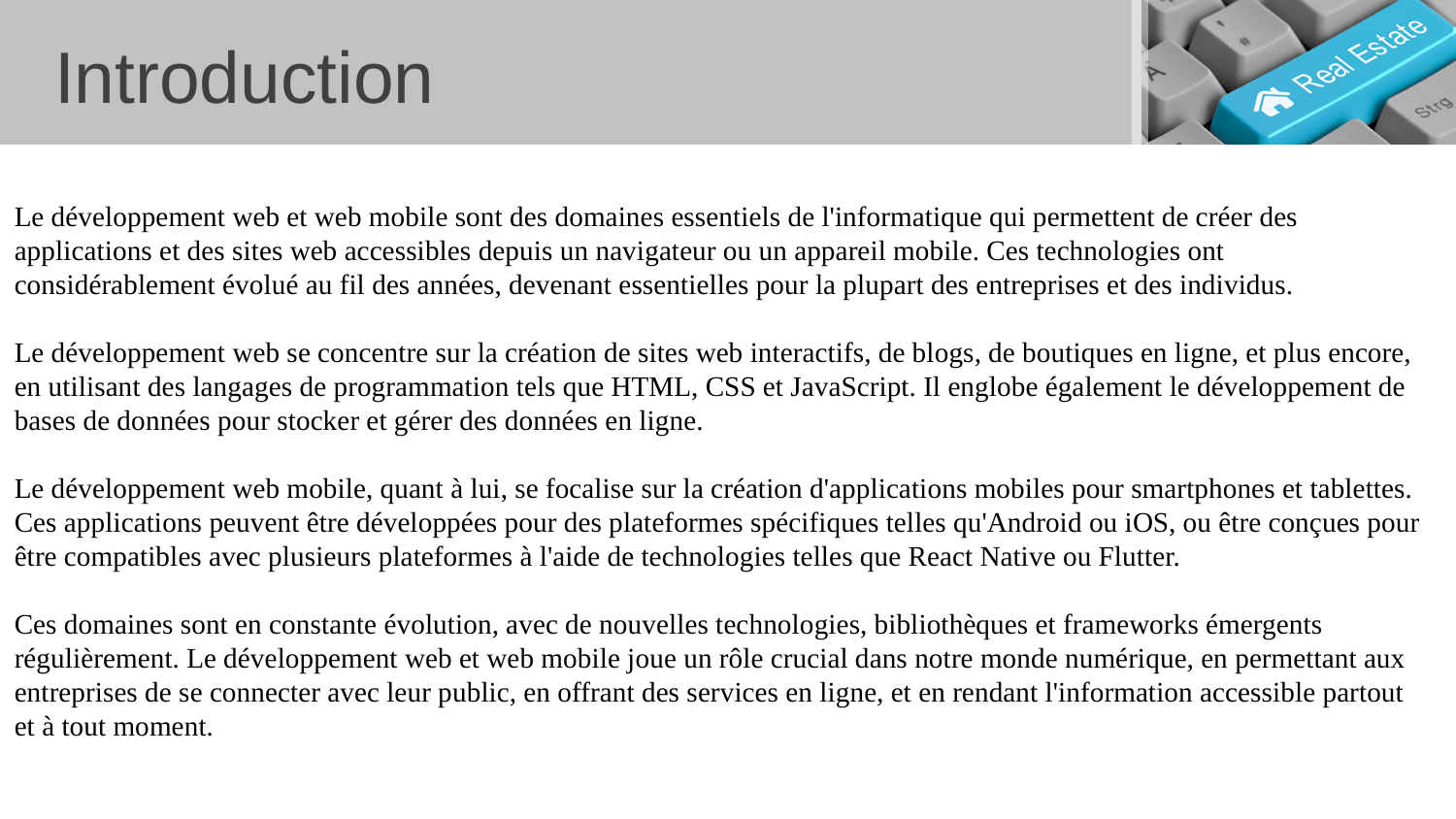

Introduction
Le développement web et web mobile sont des domaines essentiels de l'informatique qui permettent de créer des
applications et des sites web accessibles depuis un navigateur ou un appareil mobile. Ces technologies ont
considérablement évolué au fil des années, devenant essentielles pour la plupart des entreprises et des individus.
Le développement web se concentre sur la création de sites web interactifs, de blogs, de boutiques en ligne, et plus encore, en utilisant des langages de programmation tels que HTML, CSS et JavaScript. Il englobe également le développement de
bases de données pour stocker et gérer des données en ligne.
Le développement web mobile, quant à lui, se focalise sur la création d'applications mobiles pour smartphones et tablettes. Ces applications peuvent être développées pour des plateformes spécifiques telles qu'Android ou iOS, ou être conçues pour être compatibles avec plusieurs plateformes à l'aide de technologies telles que React Native ou Flutter.
Ces domaines sont en constante évolution, avec de nouvelles technologies, bibliothèques et frameworks émergents
régulièrement. Le développement web et web mobile joue un rôle crucial dans notre monde numérique, en permettant aux
entreprises de se connecter avec leur public, en offrant des services en ligne, et en rendant l'information accessible partout et à tout moment.